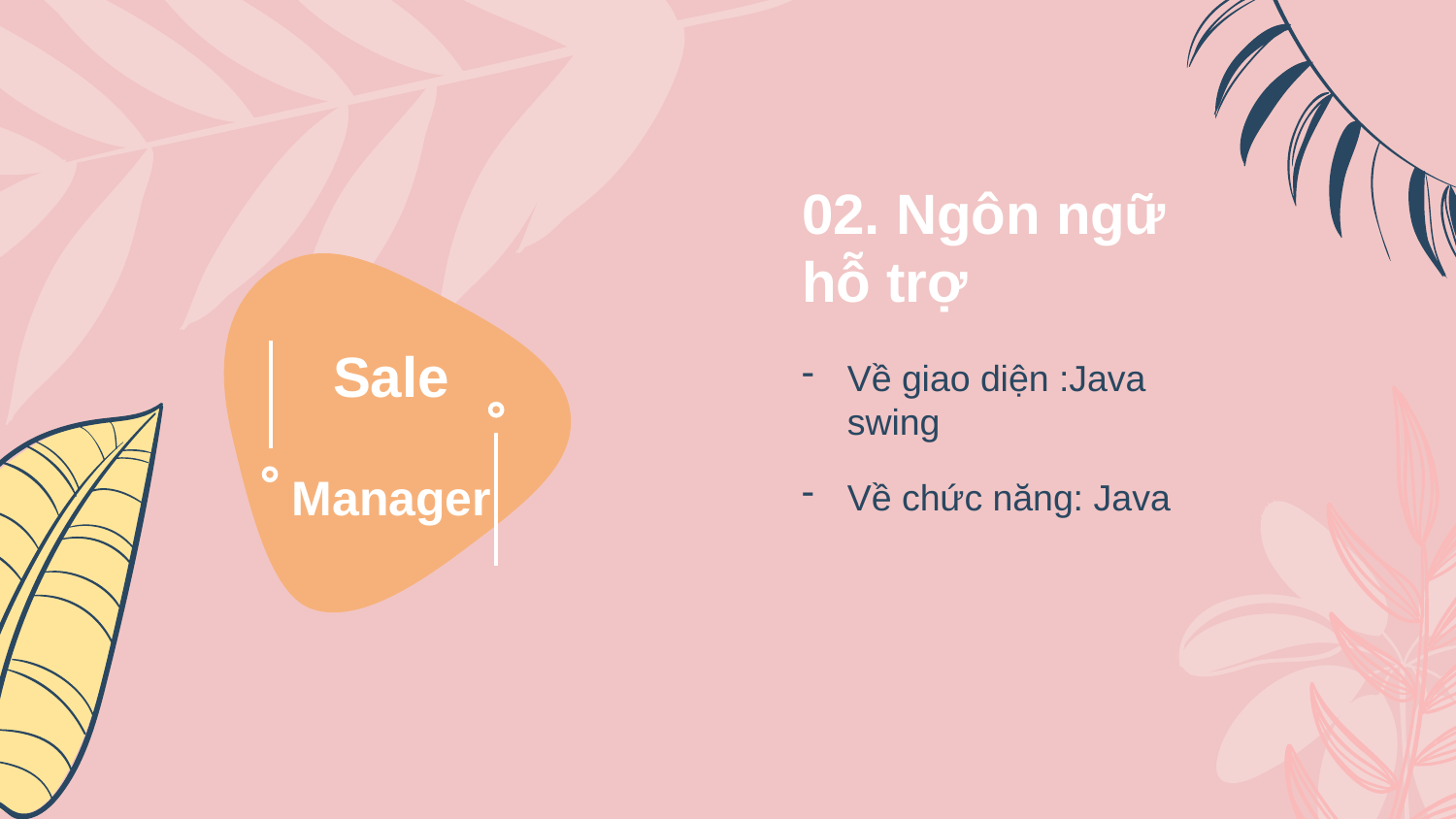

# 02. Ngôn ngữ hỗ trợ
Sale
           Manager

Về giao diện :Java swing
Về chức năng: Java